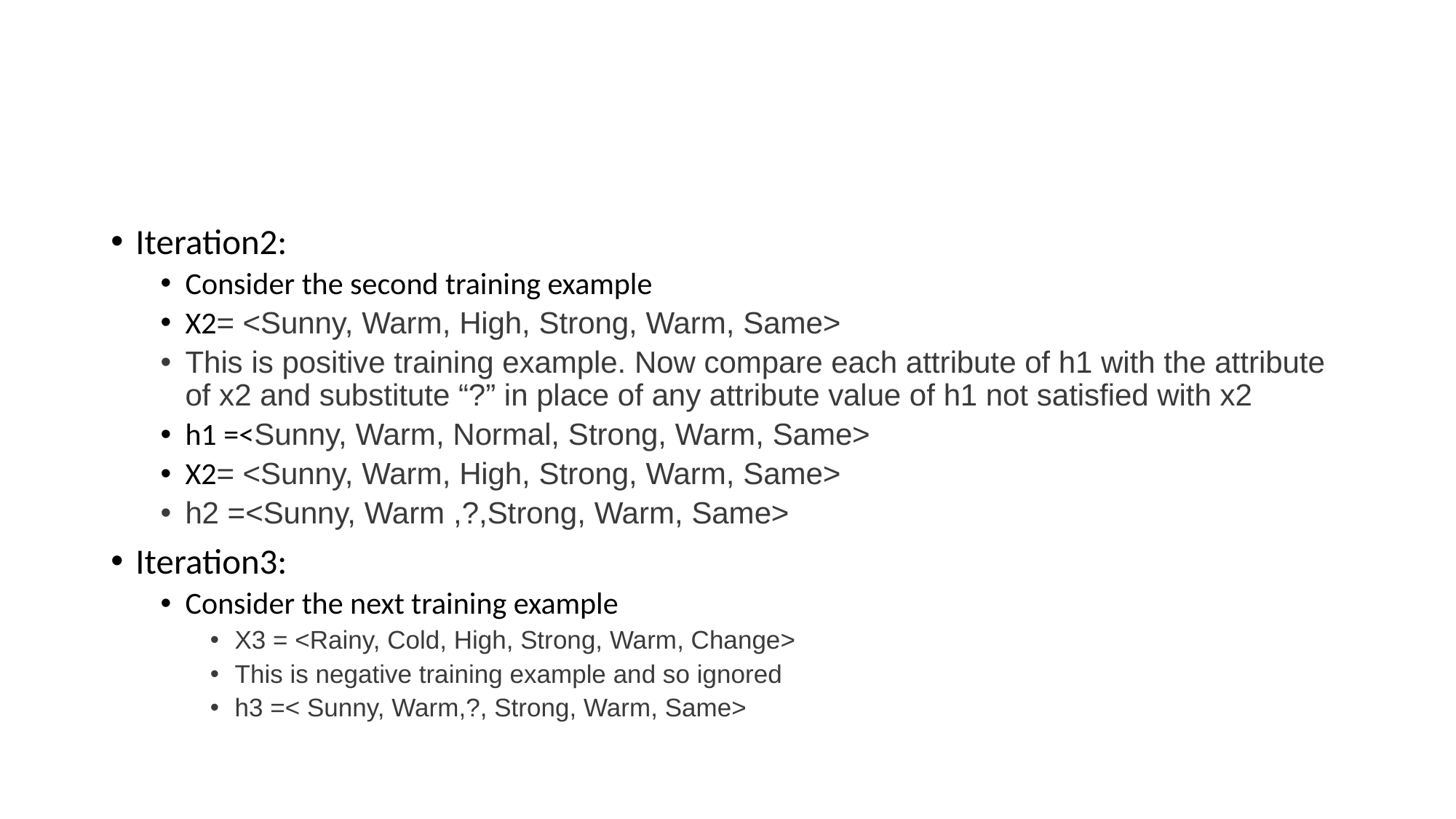

Iteration2:
Consider the second training example
X2= <Sunny, Warm, High, Strong, Warm, Same>
This is positive training example. Now compare each attribute of h1 with the attribute of x2 and substitute “?” in place of any attribute value of h1 not satisfied with x2
h1 =<Sunny, Warm, Normal, Strong, Warm, Same>
X2= <Sunny, Warm, High, Strong, Warm, Same>
h2 =<Sunny, Warm ,?,Strong, Warm, Same>
Iteration3:
Consider the next training example
X3 = <Rainy, Cold, High, Strong, Warm, Change>
This is negative training example and so ignored
h3 =< Sunny, Warm,?, Strong, Warm, Same>